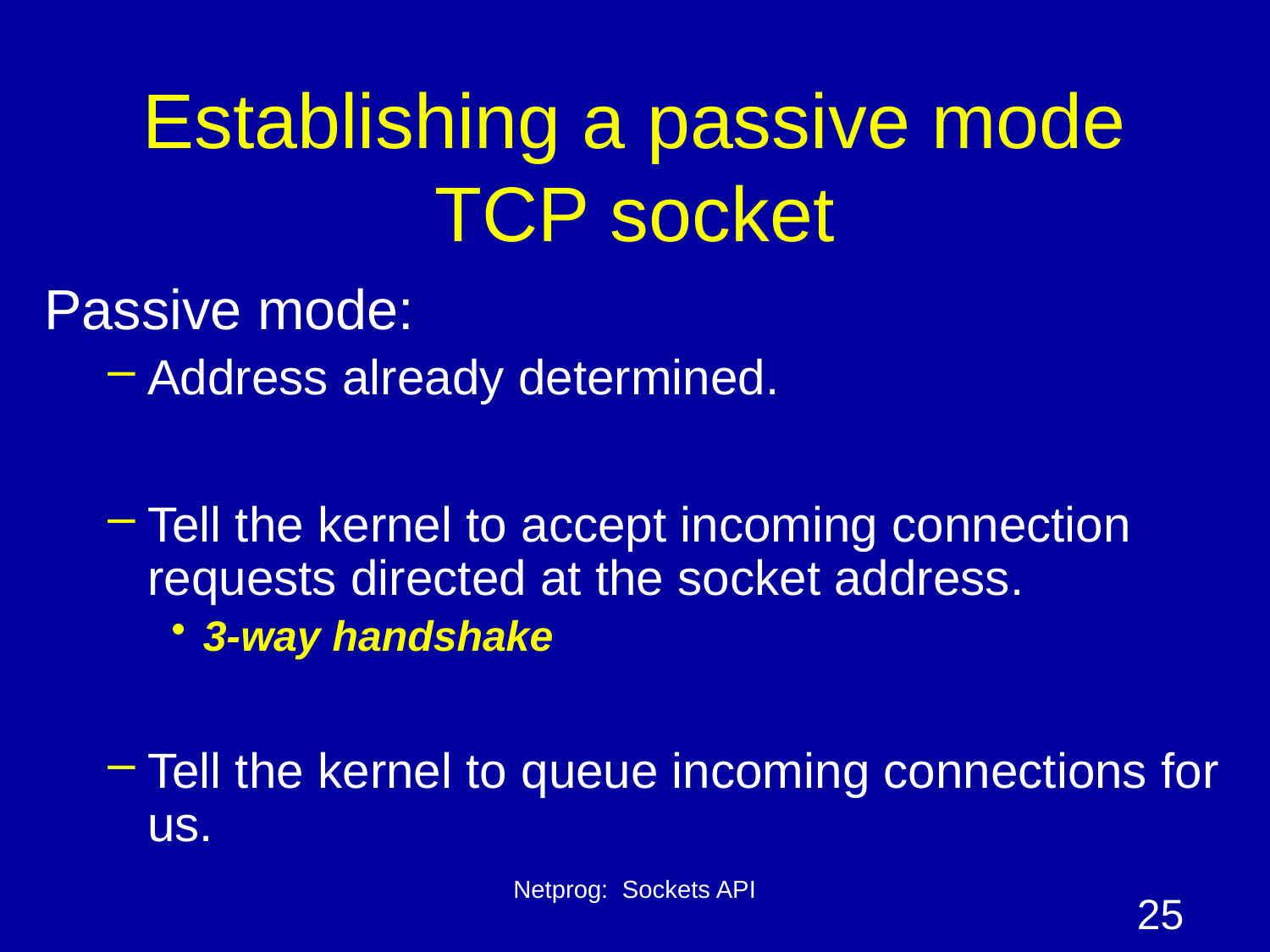

# Establishing a passive mode TCP socket
Passive mode:
Address already determined.

Tell the kernel to accept incoming connection requests directed at the socket address.
3-way handshake

Tell the kernel to queue incoming connections for us.
Netprog:  Sockets API